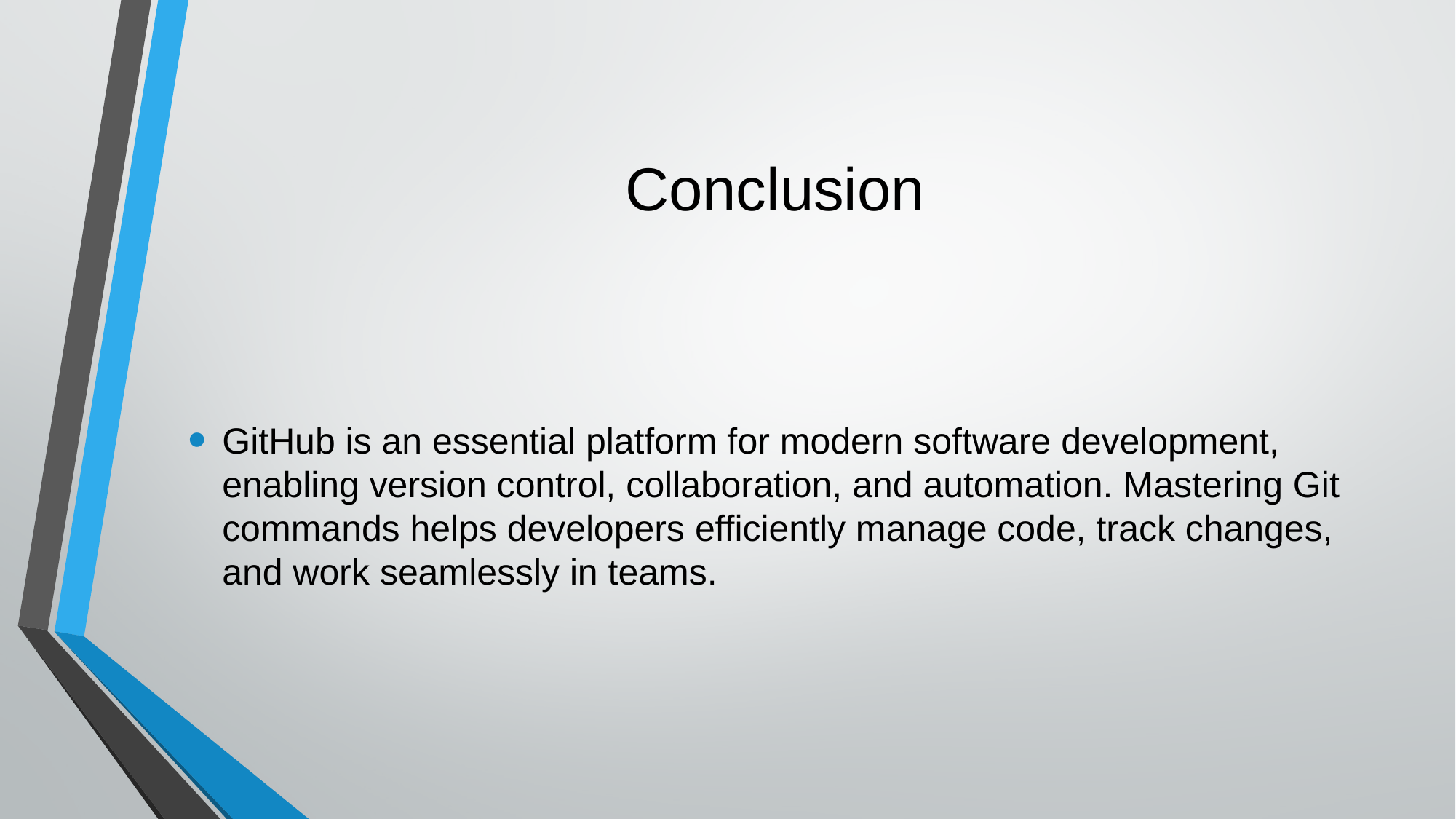

# Conclusion
GitHub is an essential platform for modern software development, enabling version control, collaboration, and automation. Mastering Git commands helps developers efficiently manage code, track changes, and work seamlessly in teams.